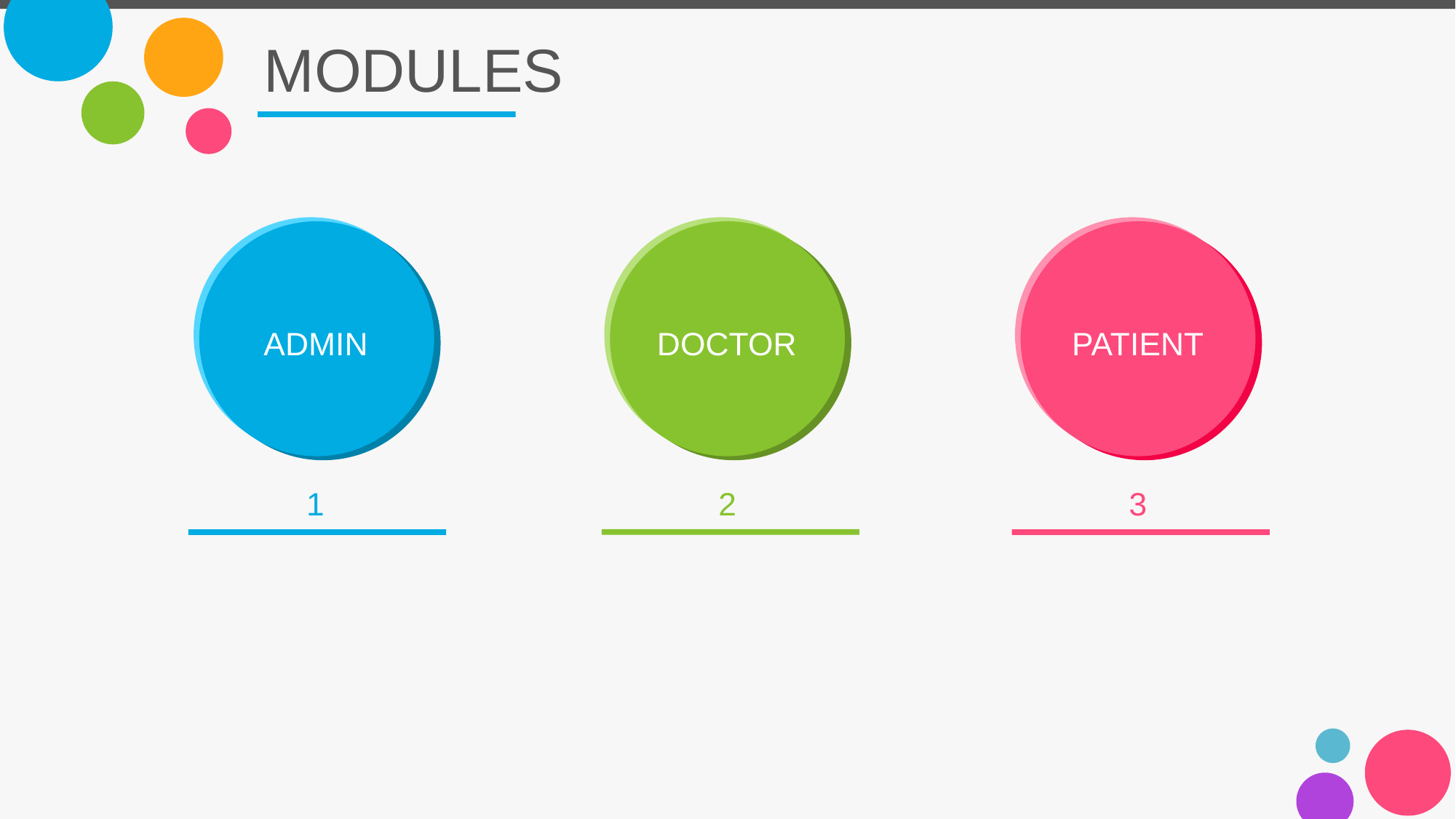

# MODULES
ADMIN
DOCTOR
PATIENT
2
1
3